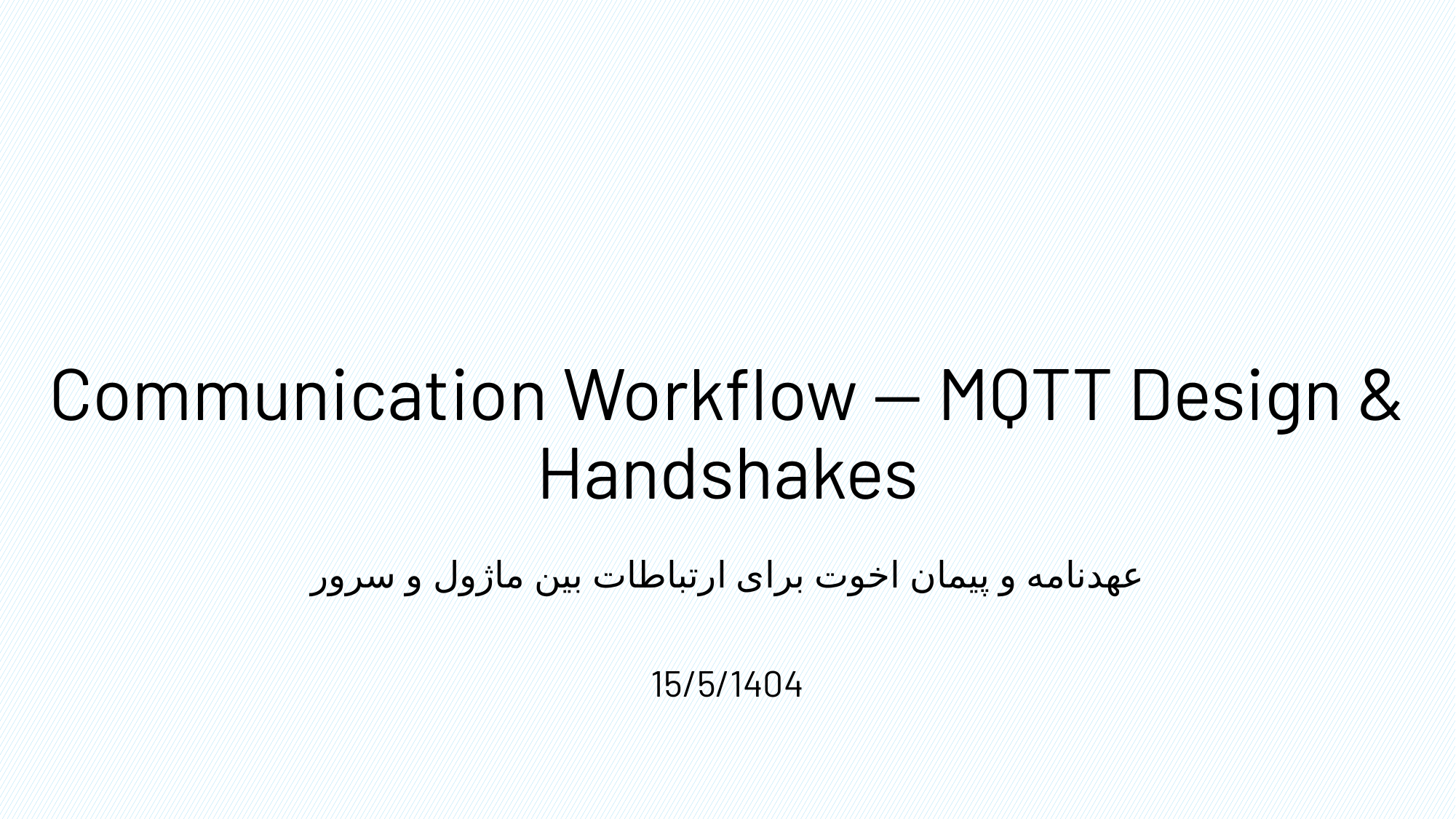

# Communication Workflow — MQTT Design & Handshakes
عهدنامه و پیمان اخوت برای ارتباطات بین ماژول و سرور

15/5/1404